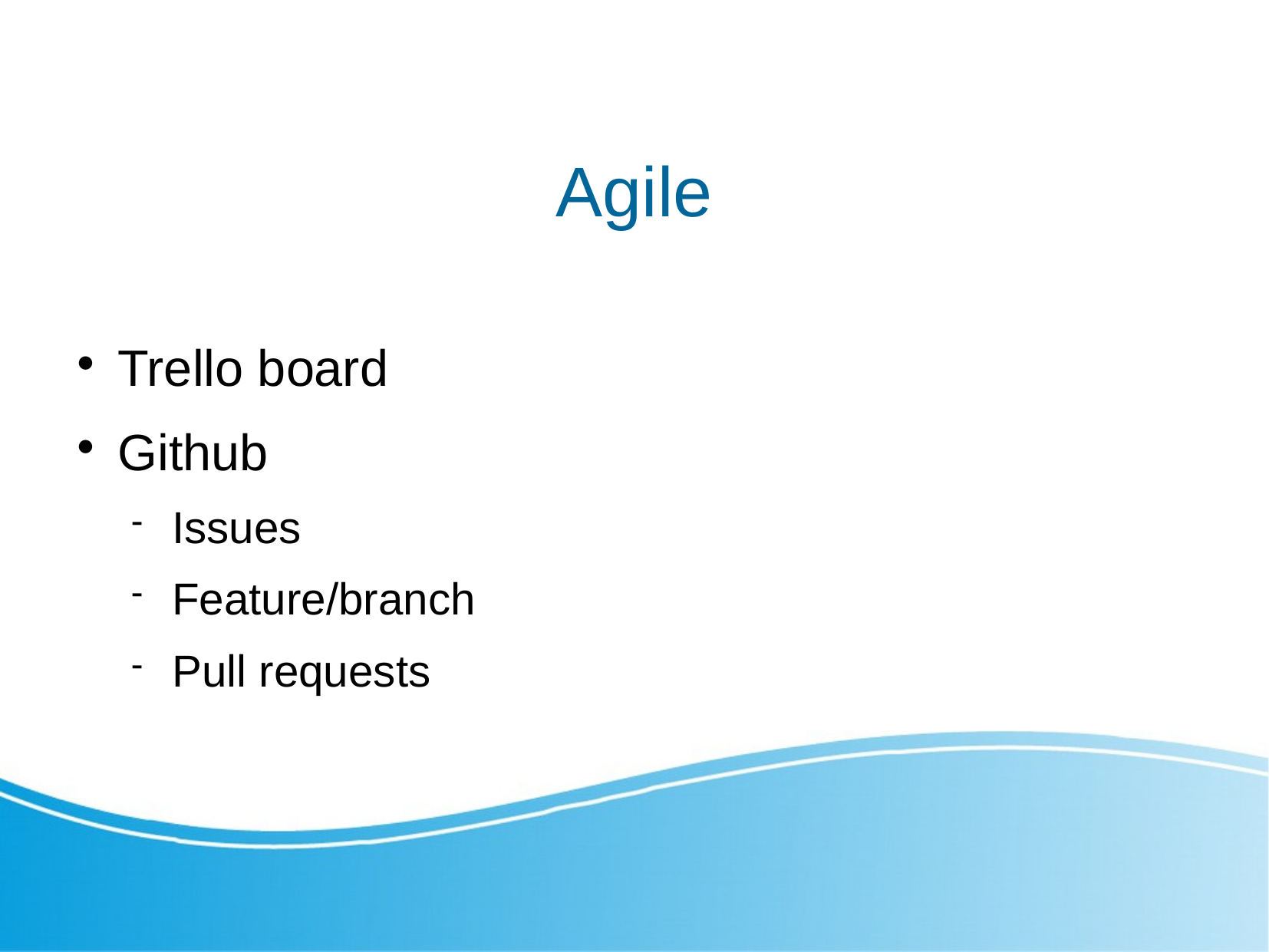

Agile
Trello board
Github
Issues
Feature/branch
Pull requests